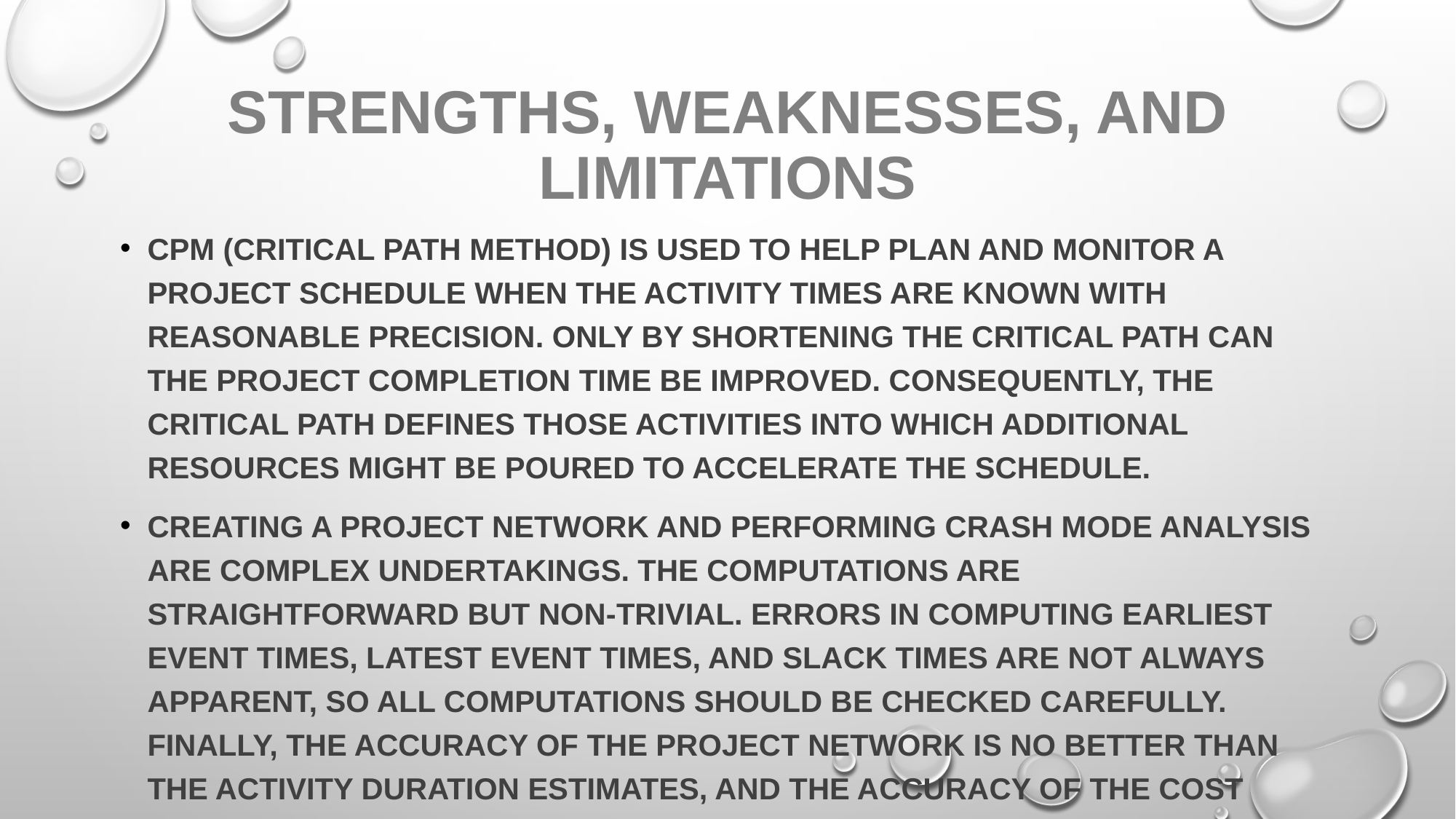

# Strengths, weaknesses, and limitations
CPM (Critical Path Method) is used to help plan and monitor a project schedule when the activity times are known with reasonable precision. Only by shortening the critical path can the project completion time be improved. Consequently, the critical path defines those activities into which additional resources might be poured to accelerate the schedule.
Creating a project network and performing crash mode analysis are complex undertakings. The computations are straightforward but non-trivial. Errors in computing earliest event times, latest event times, and slack times are not always apparent, so all computations should be checked carefully. Finally, the accuracy of the project network is no better than the activity duration estimates, and the accuracy of the cost computations is no better than the cost estimates.